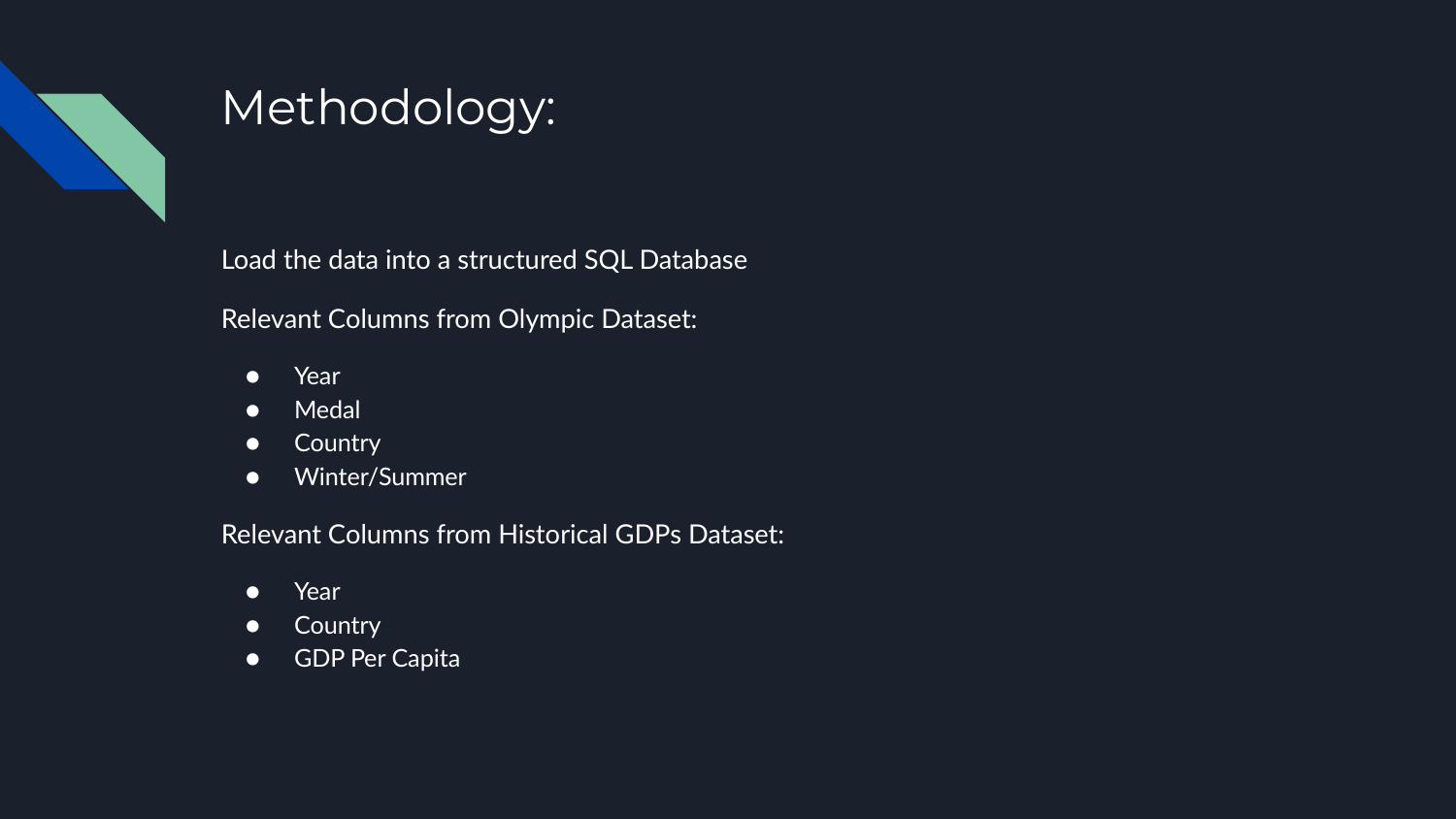

# Methodology:
Load the data into a structured SQL Database
Relevant Columns from Olympic Dataset:
Year
Medal
Country
Winter/Summer
Relevant Columns from Historical GDPs Dataset:
Year
Country
GDP Per Capita